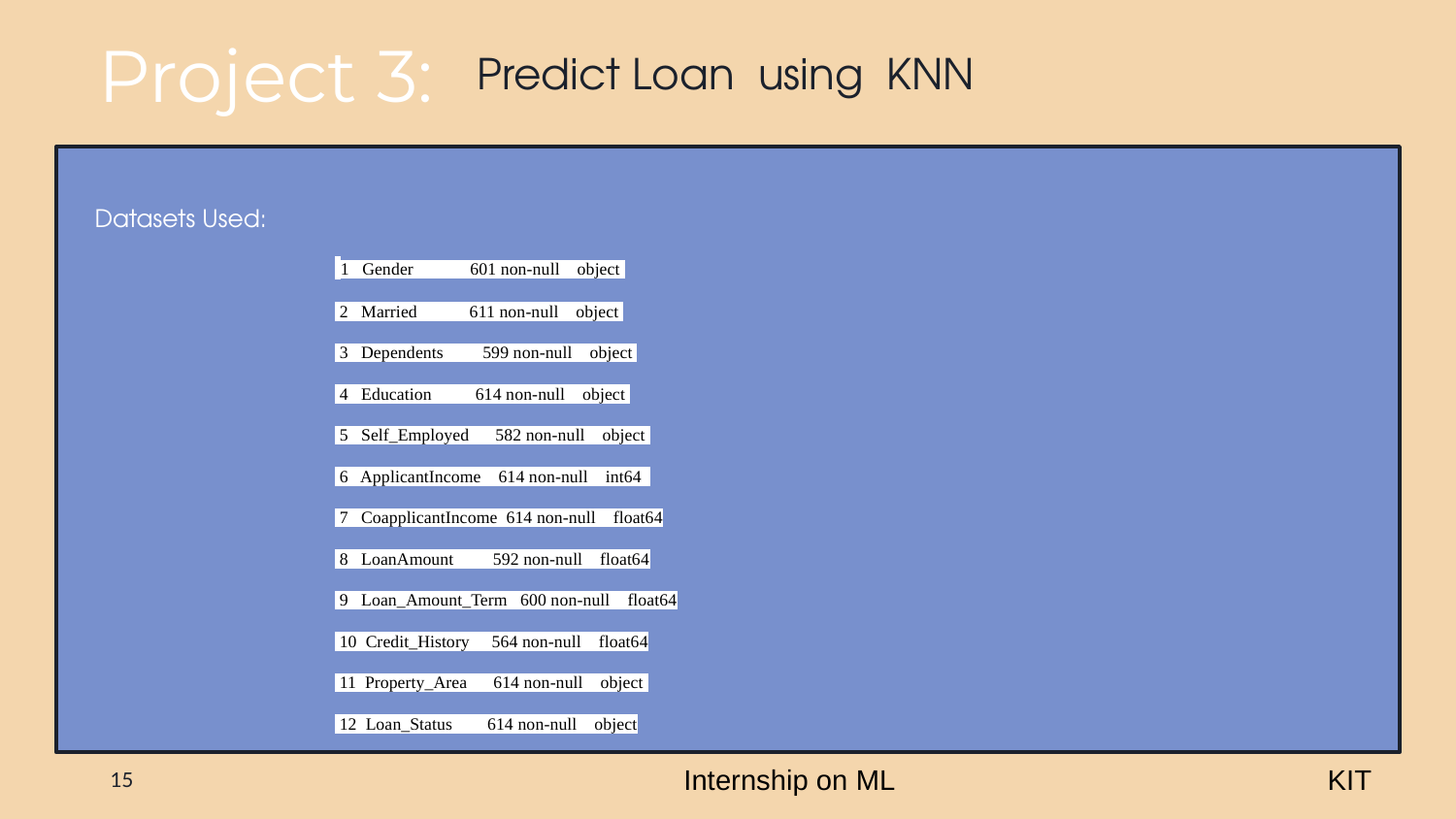

# Project 3:
Predict Loan  using  KNN
Datasets Used:
 1   Gender             601 non-null    object
 2   Married            611 non-null    object
 3   Dependents         599 non-null    object
 4   Education          614 non-null    object
 5   Self_Employed      582 non-null    object
 6   ApplicantIncome    614 non-null    int64
 7   CoapplicantIncome  614 non-null    float64
 8   LoanAmount         592 non-null    float64
 9   Loan_Amount_Term   600 non-null    float64
 10  Credit_History     564 non-null    float64
 11  Property_Area      614 non-null    object
 12  Loan_Status        614 non-null    object
Internship on ML
KIT
15